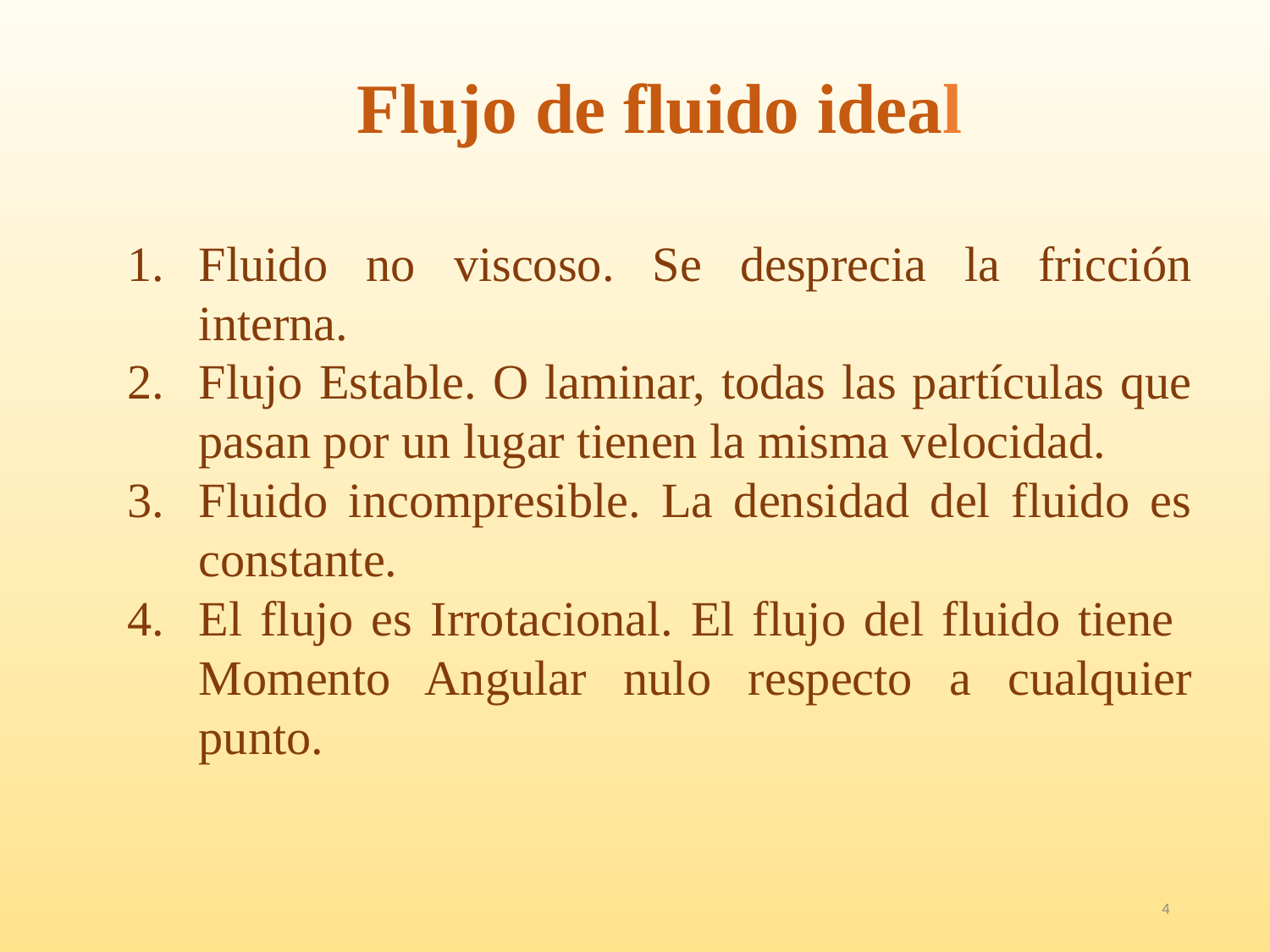

Flujo de fluido ideal

Fluido no viscoso. Se desprecia la fricción interna.
Flujo Estable. O laminar, todas las partículas que pasan por un lugar tienen la misma velocidad.
Fluido incompresible. La densidad del fluido es constante.
El flujo es Irrotacional. El flujo del fluido tiene  Momento Angular nulo respecto a cualquier punto.

4